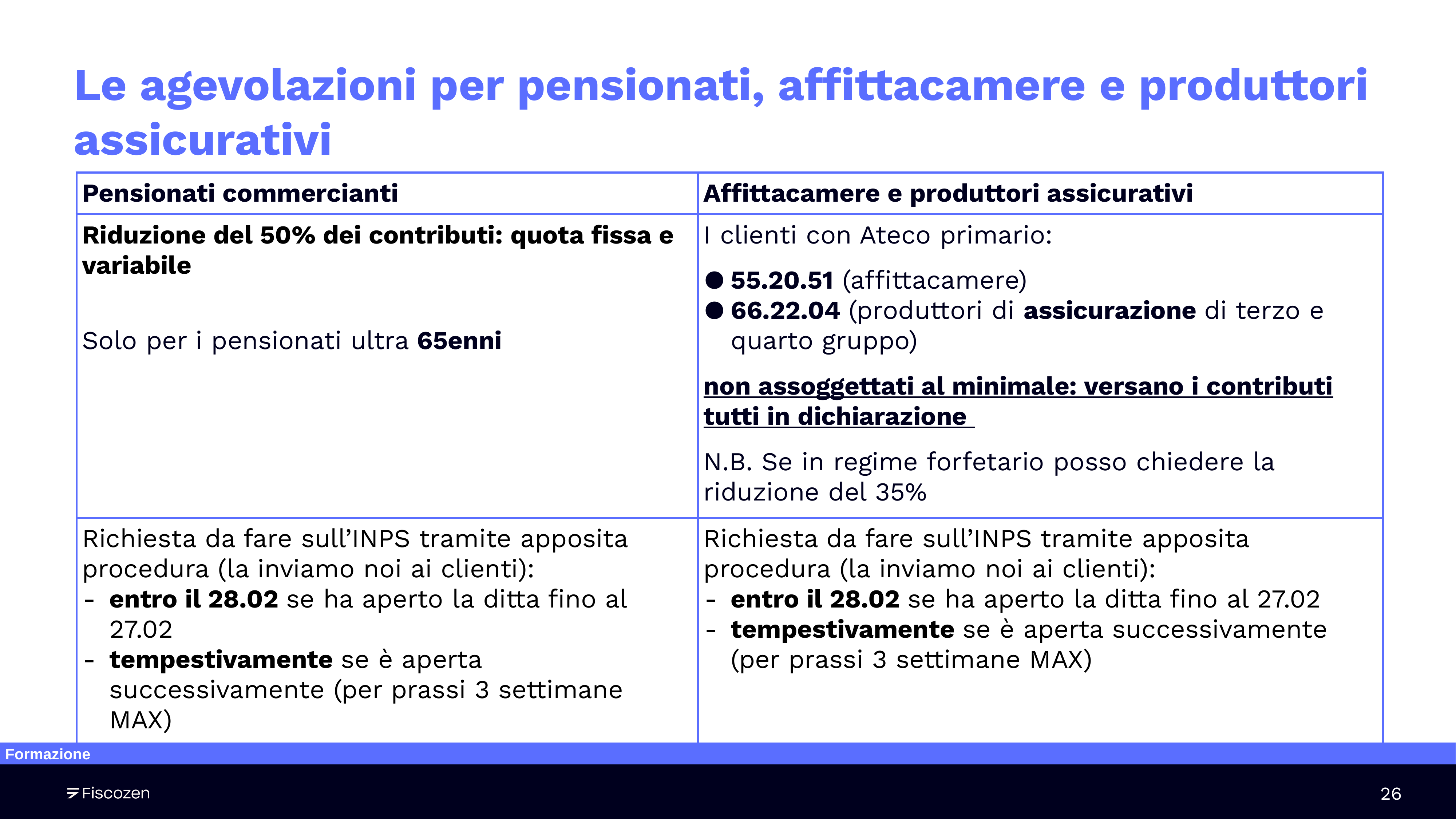

Le agevolazioni per pensionati, affittacamere e produttori assicurativi
| Pensionati commercianti | Affittacamere e produttori assicurativi |
| --- | --- |
| Riduzione del 50% dei contributi: quota fissa e variabile Solo per i pensionati ultra 65enni | I clienti con Ateco primario: 55.20.51 (affittacamere) 66.22.04 (produttori di assicurazione di terzo e quarto gruppo) non assoggettati al minimale: versano i contributi tutti in dichiarazione N.B. Se in regime forfetario posso chiedere la riduzione del 35% |
| Richiesta da fare sull’INPS tramite apposita procedura (la inviamo noi ai clienti): entro il 28.02 se ha aperto la ditta fino al 27.02 tempestivamente se è aperta successivamente (per prassi 3 settimane MAX) | Richiesta da fare sull’INPS tramite apposita procedura (la inviamo noi ai clienti): entro il 28.02 se ha aperto la ditta fino al 27.02 tempestivamente se è aperta successivamente (per prassi 3 settimane MAX) |
Formazione
26